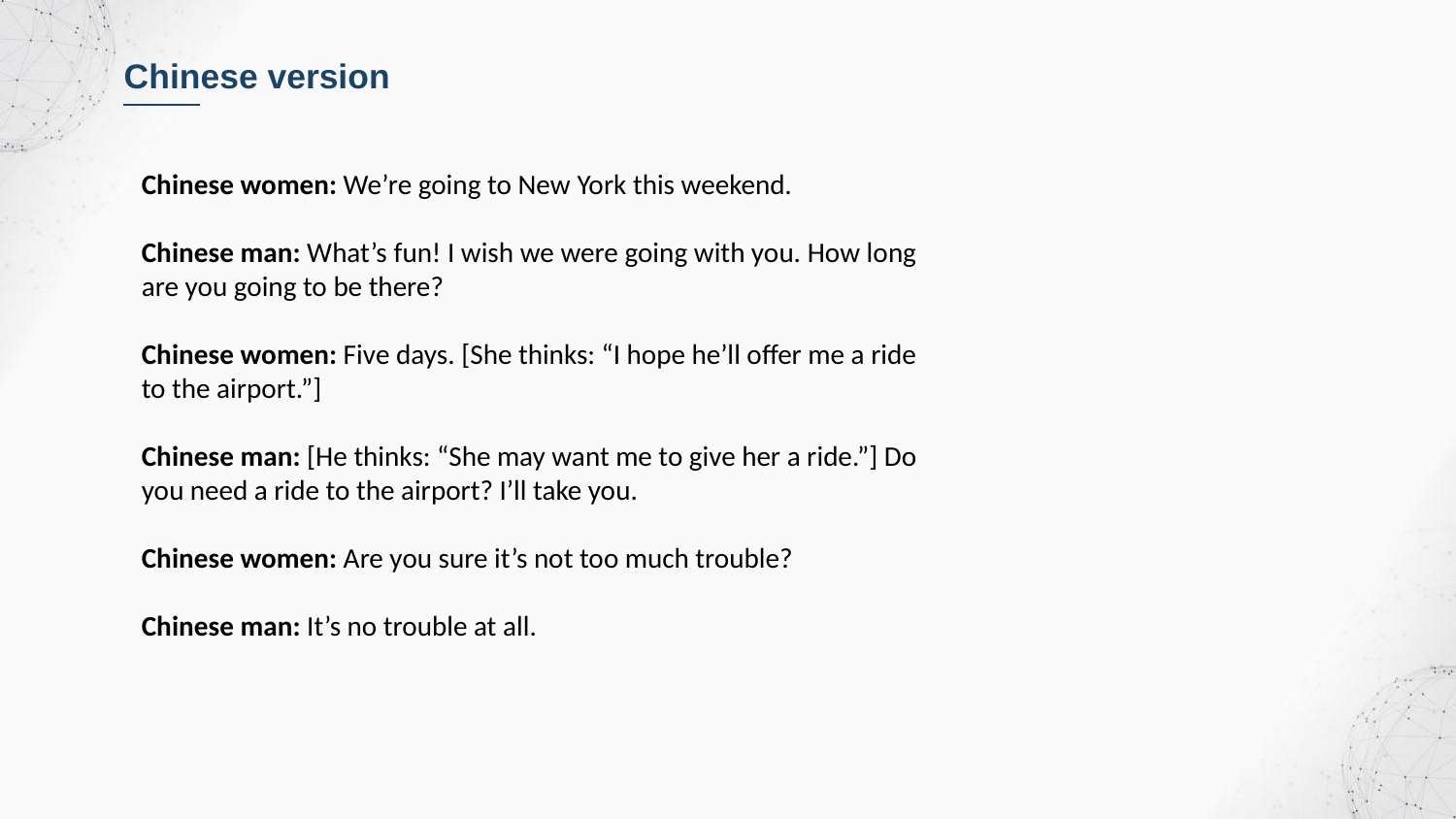

Chinese version
Chinese women: We’re going to New York this weekend.

Chinese man: What’s fun! I wish we were going with you. How long
are you going to be there?

Chinese women: Five days. [She thinks: “I hope he’ll offer me a ride
to the airport.”]

Chinese man: [He thinks: “She may want me to give her a ride.”] Do
you need a ride to the airport? I’ll take you.

Chinese women: Are you sure it’s not too much trouble?

Chinese man: It’s no trouble at all.